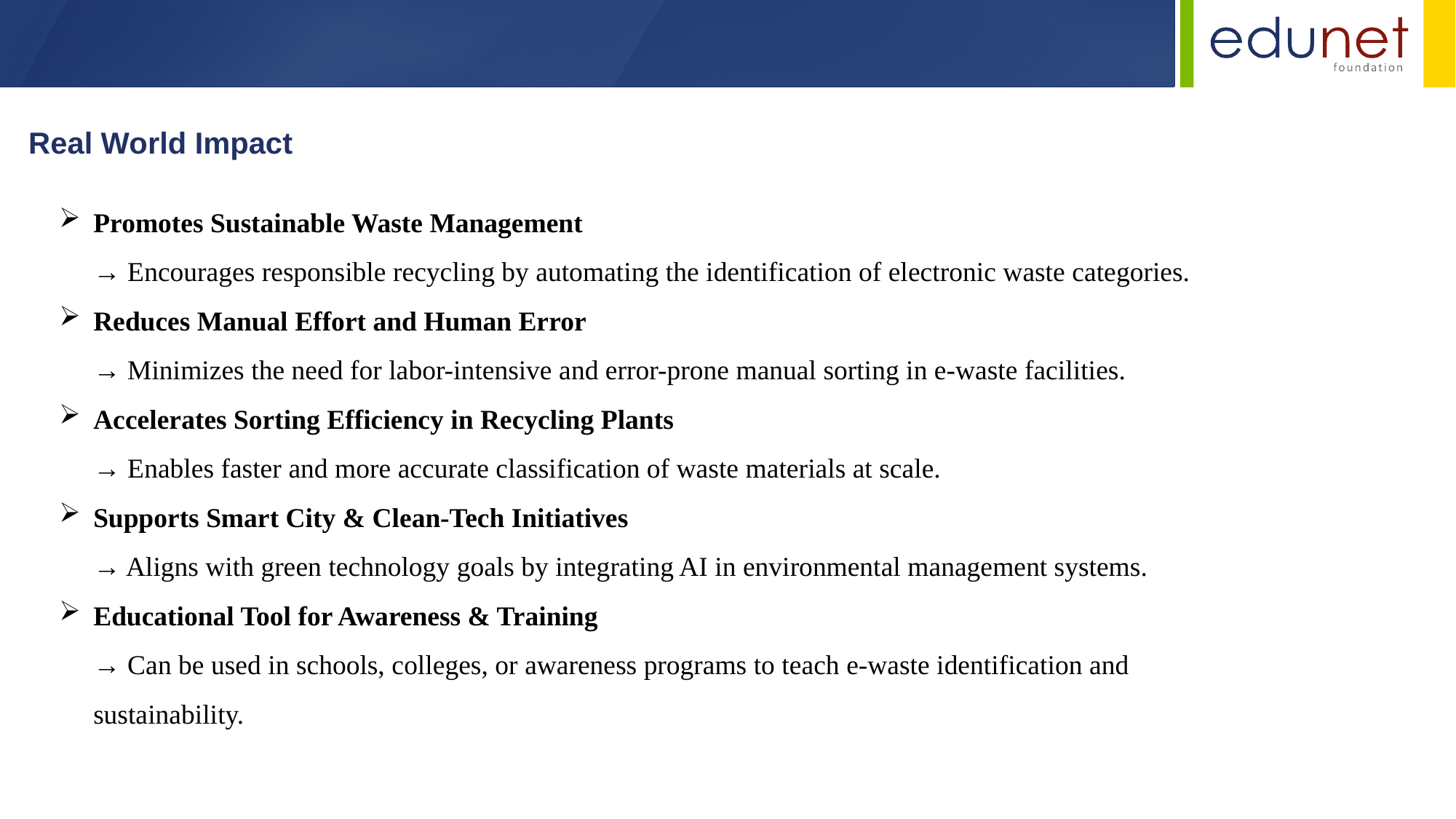

Real World Impact
Promotes Sustainable Waste Management
→ Encourages responsible recycling by automating the identification of electronic waste categories.
Reduces Manual Effort and Human Error
→ Minimizes the need for labor-intensive and error-prone manual sorting in e-waste facilities.
Accelerates Sorting Efficiency in Recycling Plants
→ Enables faster and more accurate classification of waste materials at scale.
Supports Smart City & Clean-Tech Initiatives
→ Aligns with green technology goals by integrating AI in environmental management systems.
Educational Tool for Awareness & Training
→ Can be used in schools, colleges, or awareness programs to teach e-waste identification and sustainability.